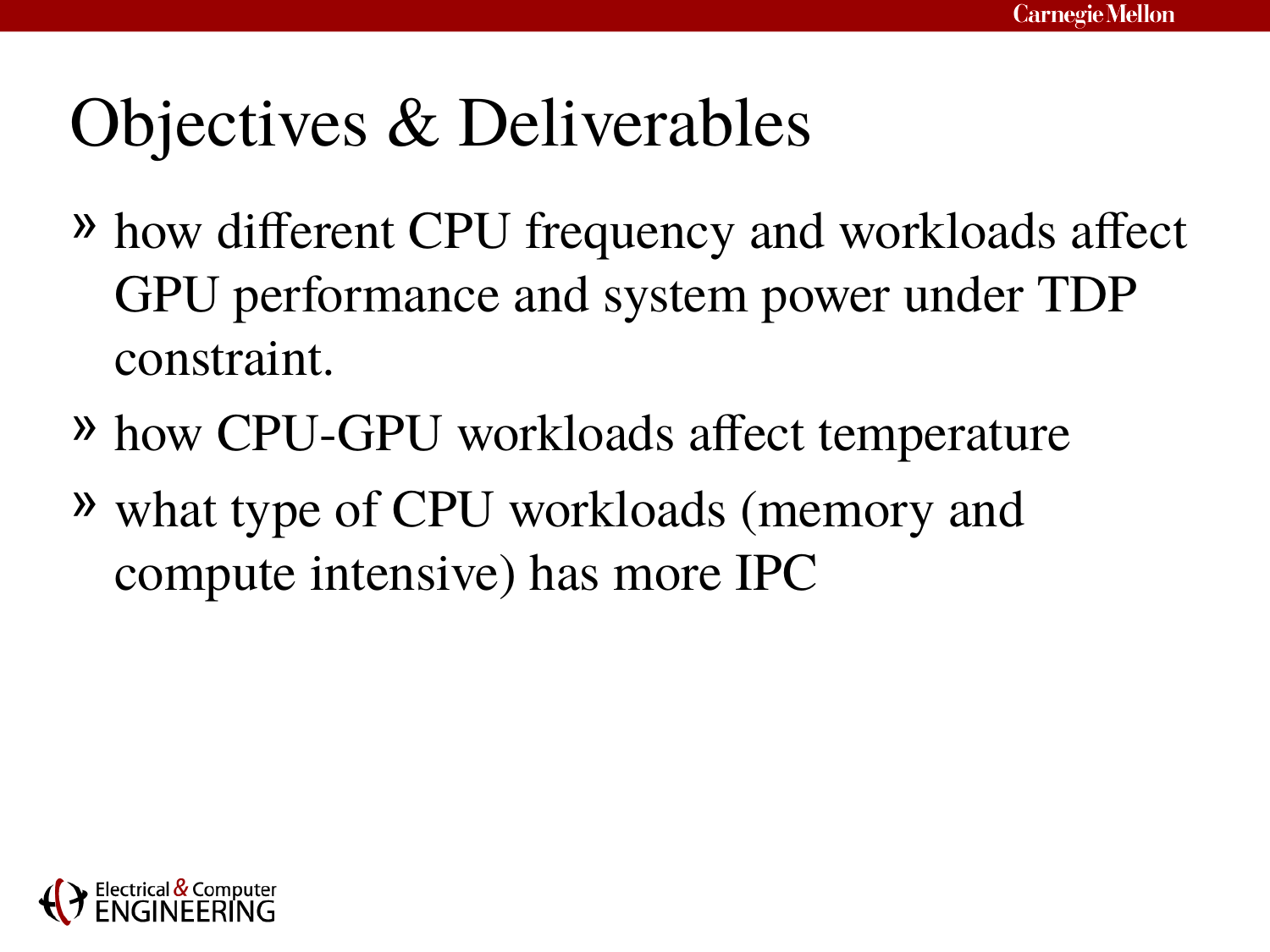

# Objectives & Deliverables
how different CPU frequency and workloads affect GPU performance and system power under TDP constraint.
how CPU-GPU workloads affect temperature
what type of CPU workloads (memory and compute intensive) has more IPC
7